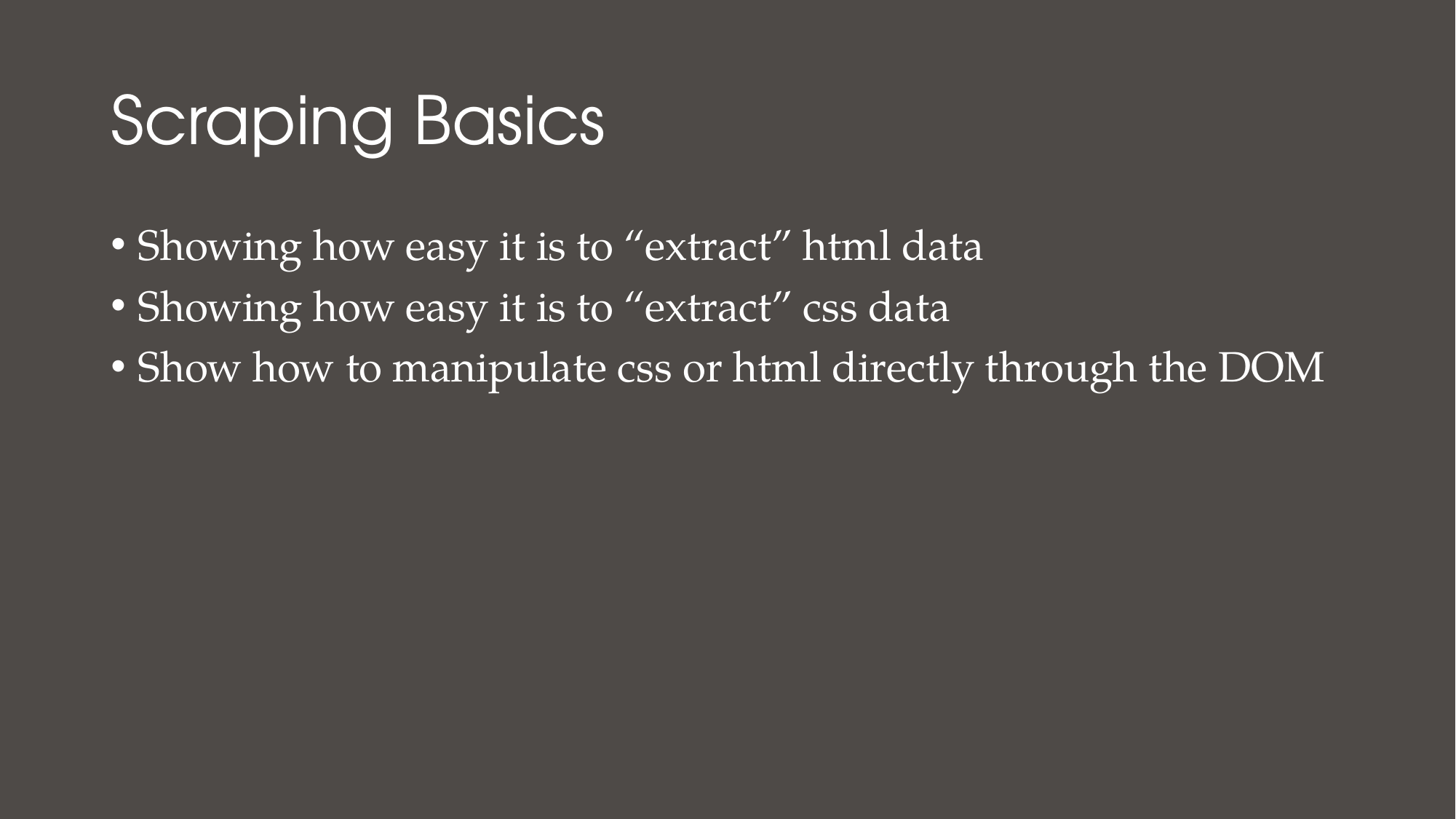

# Scraping Basics
Showing how easy it is to “extract” html data
Showing how easy it is to “extract” css data
Show how to manipulate css or html directly through the DOM